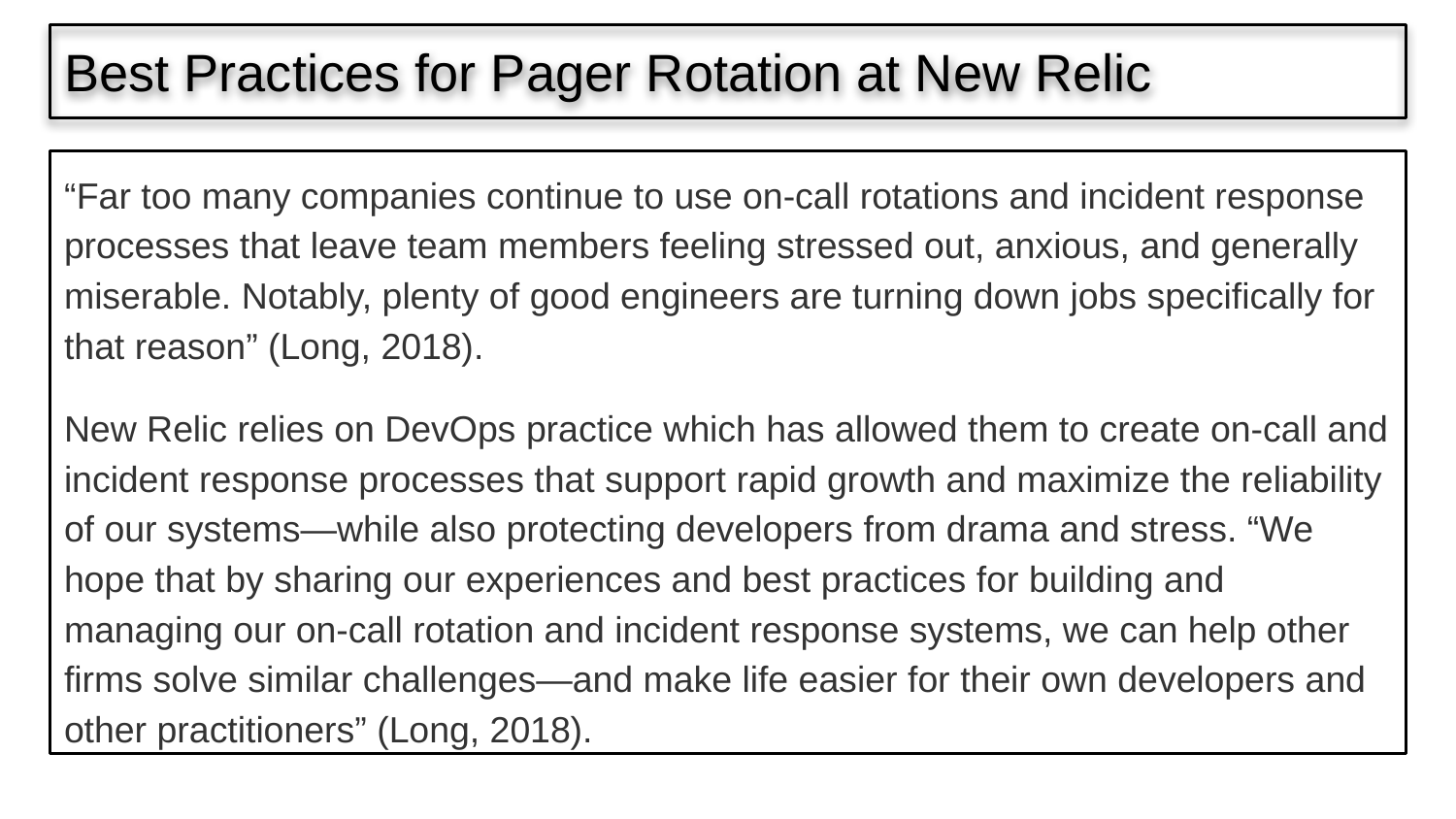

Best Practices for Pager Rotation at New Relic
“Far too many companies continue to use on-call rotations and incident response processes that leave team members feeling stressed out, anxious, and generally miserable. Notably, plenty of good engineers are turning down jobs specifically for that reason” (Long, 2018).
New Relic relies on DevOps practice which has allowed them to create on-call and incident response processes that support rapid growth and maximize the reliability of our systems—while also protecting developers from drama and stress. “We hope that by sharing our experiences and best practices for building and managing our on-call rotation and incident response systems, we can help other firms solve similar challenges—and make life easier for their own developers and other practitioners” (Long, 2018).